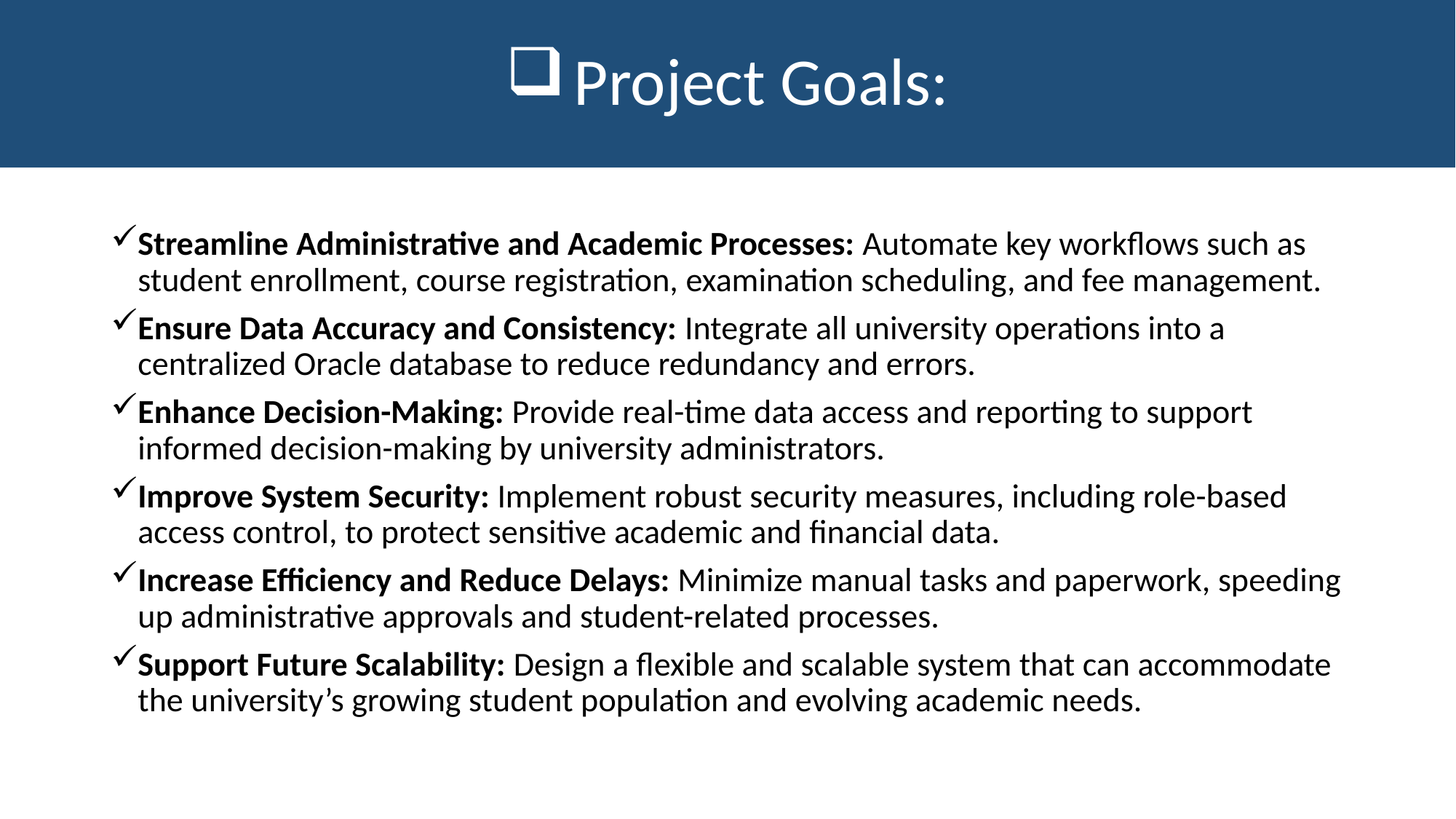

# Project Goals:
Streamline Administrative and Academic Processes: Automate key workflows such as student enrollment, course registration, examination scheduling, and fee management.
Ensure Data Accuracy and Consistency: Integrate all university operations into a centralized Oracle database to reduce redundancy and errors.
Enhance Decision-Making: Provide real-time data access and reporting to support informed decision-making by university administrators.
Improve System Security: Implement robust security measures, including role-based access control, to protect sensitive academic and financial data.
Increase Efficiency and Reduce Delays: Minimize manual tasks and paperwork, speeding up administrative approvals and student-related processes.
Support Future Scalability: Design a flexible and scalable system that can accommodate the university’s growing student population and evolving academic needs.